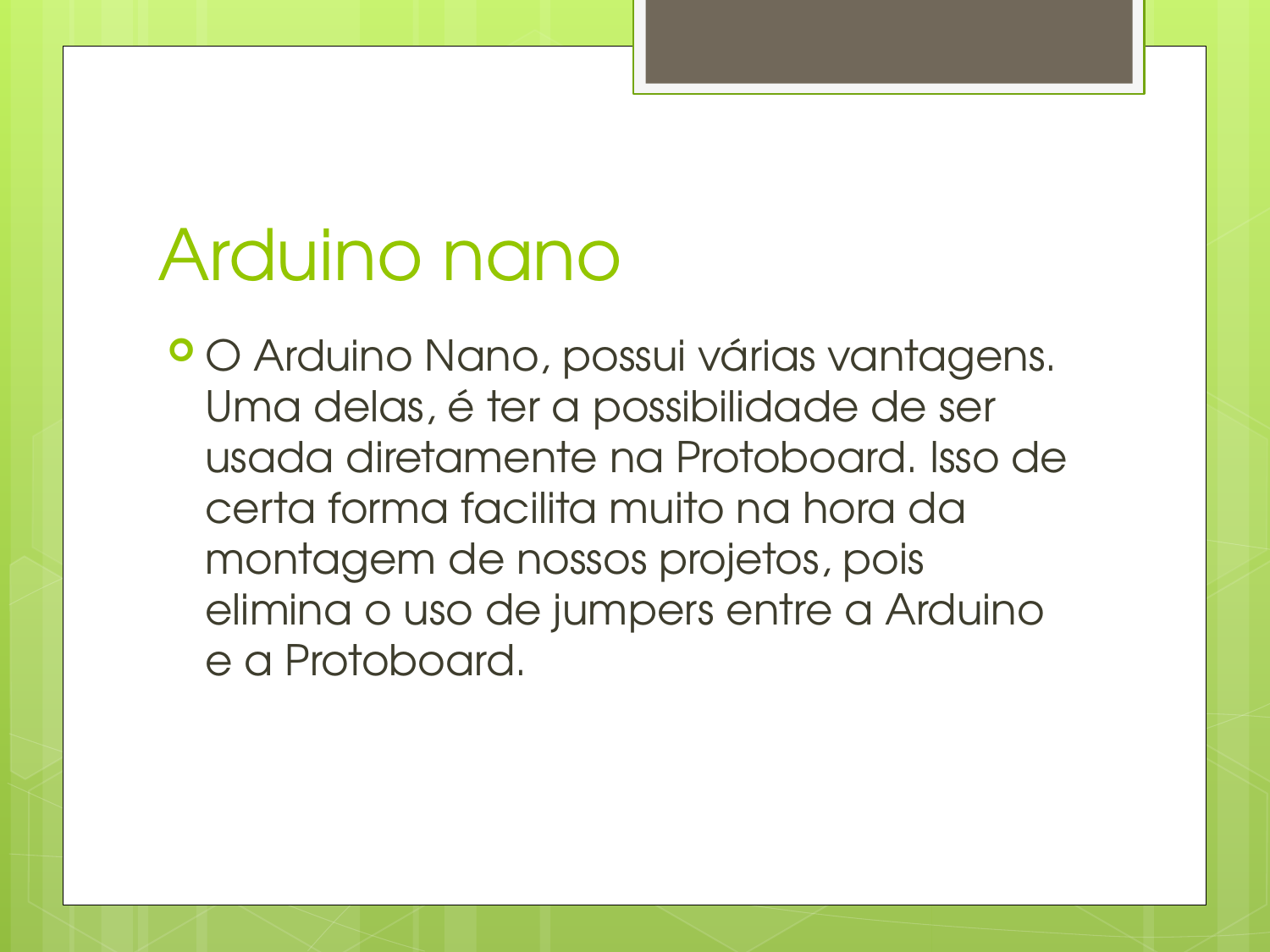

# Arduino nano
O Arduino Nano, possui várias vantagens. Uma delas, é ter a possibilidade de ser usada diretamente na Protoboard. Isso de certa forma facilita muito na hora da montagem de nossos projetos, pois elimina o uso de jumpers entre a Arduino e a Protoboard.